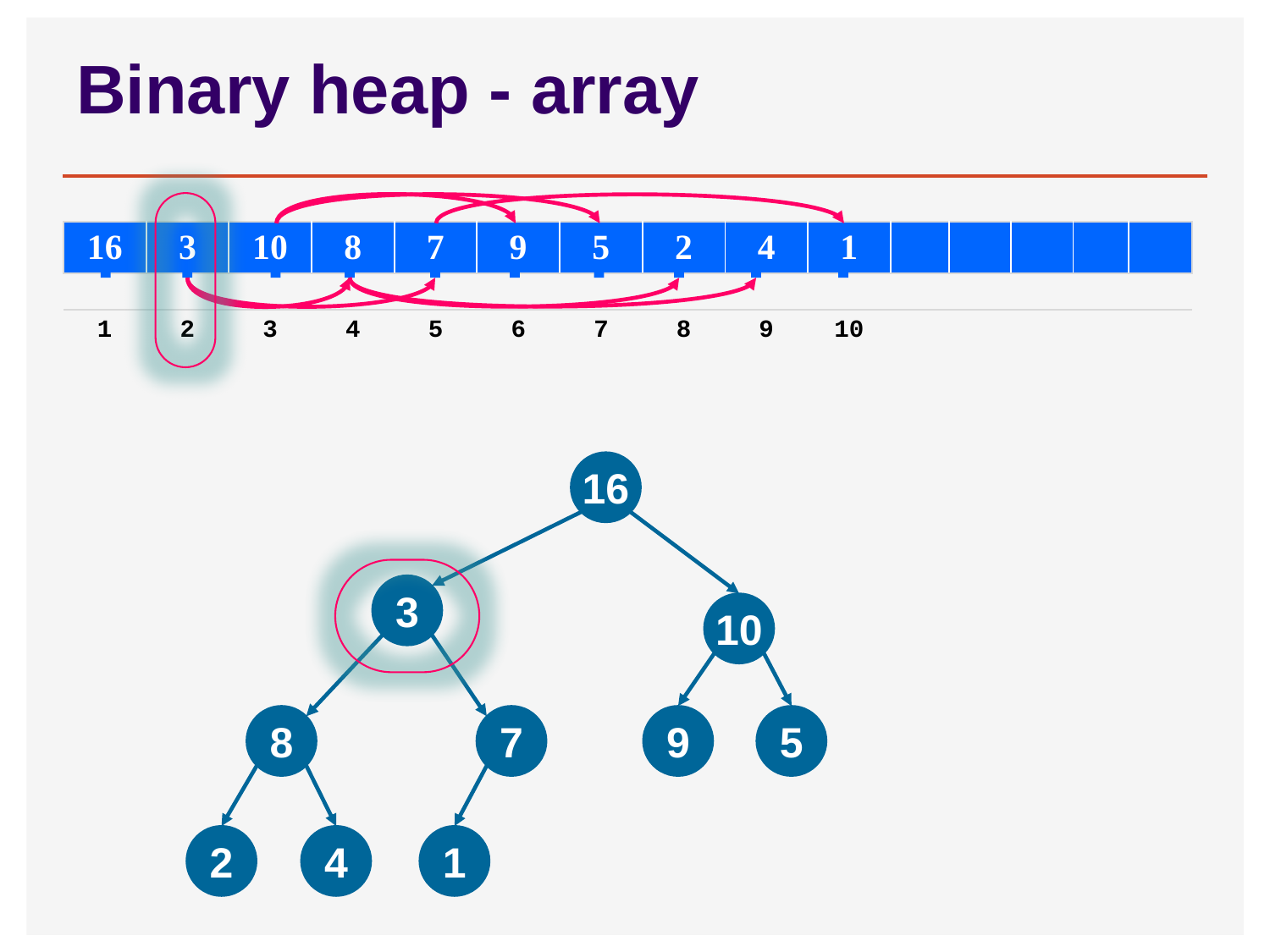

# Binary heap - array

| 16 | 3 | 10 | 8 | 7 | 9 | 5 | 2 | 4 | 1 |  |  |  |  |  |
| --- | --- | --- | --- | --- | --- | --- | --- | --- | --- | --- | --- | --- | --- | --- |
|  |  |  |  |  |  |  |  |  |  |  |  |  |  |  |
| 1 | 2 | 3 | 4 | 5 | 6 | 7 | 8 | 9 | 10 |  |  |  |  |  |

16

3
10
8
7
9
5
2
4
1